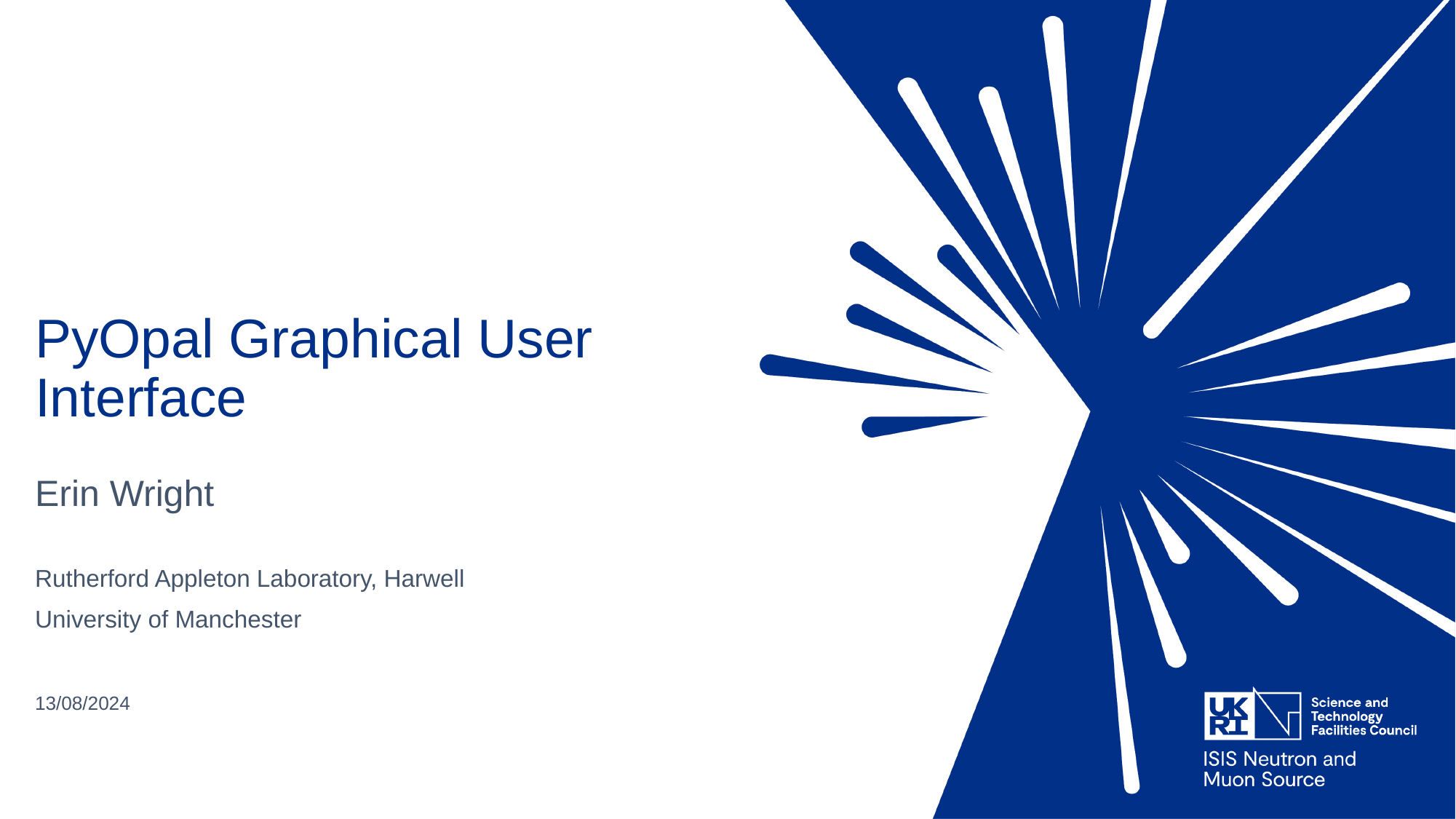

PyOpal Graphical User
Interface
Erin Wright
Rutherford Appleton Laboratory, Harwell
University of Manchester

13/08/2024